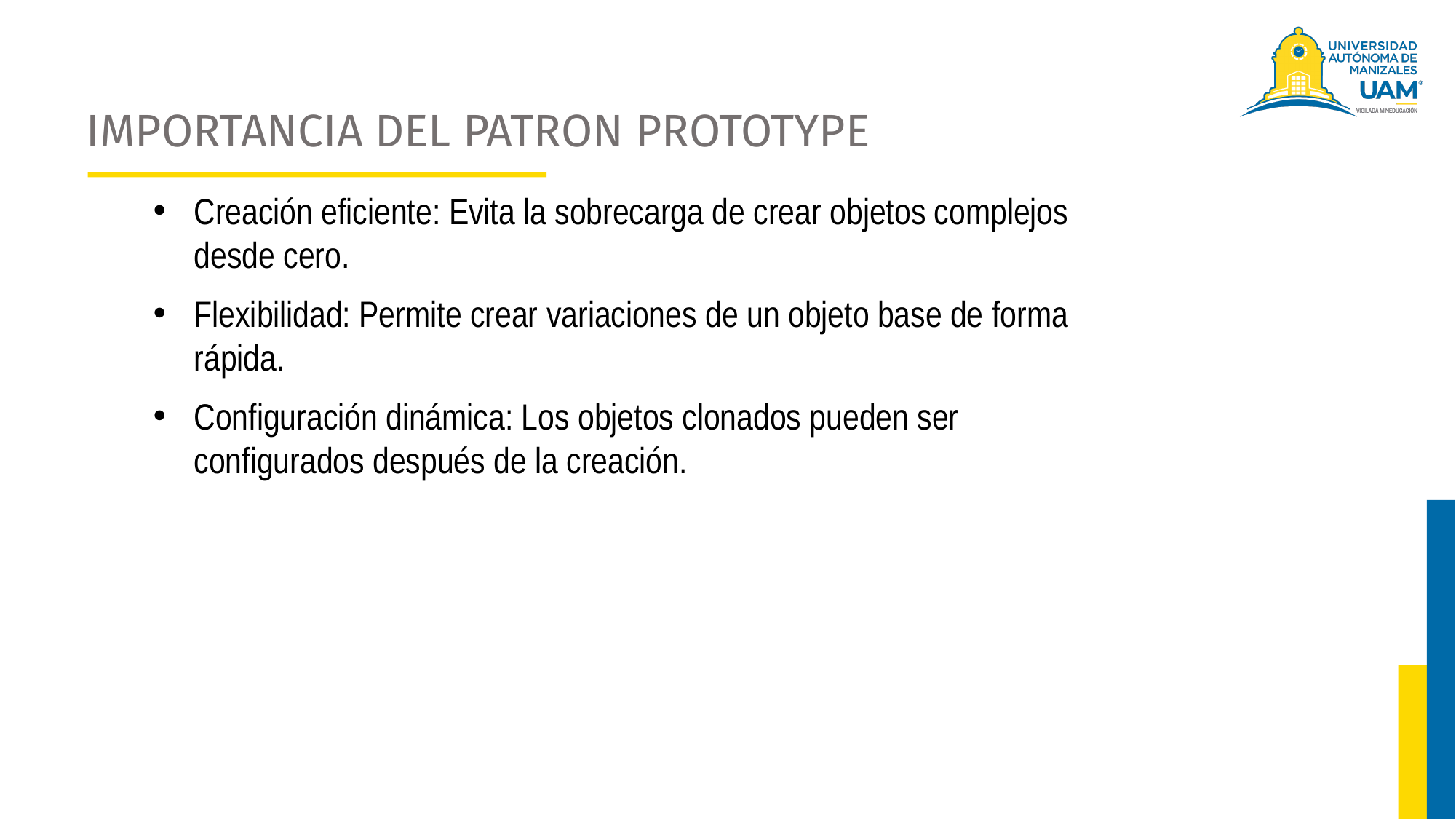

# IMPORTANCIA DEL PATRON PROTOTYPE

Creación eficiente: Evita la sobrecarga de crear objetos complejos desde cero.
Flexibilidad: Permite crear variaciones de un objeto base de forma rápida.
Configuración dinámica: Los objetos clonados pueden ser configurados después de la creación.